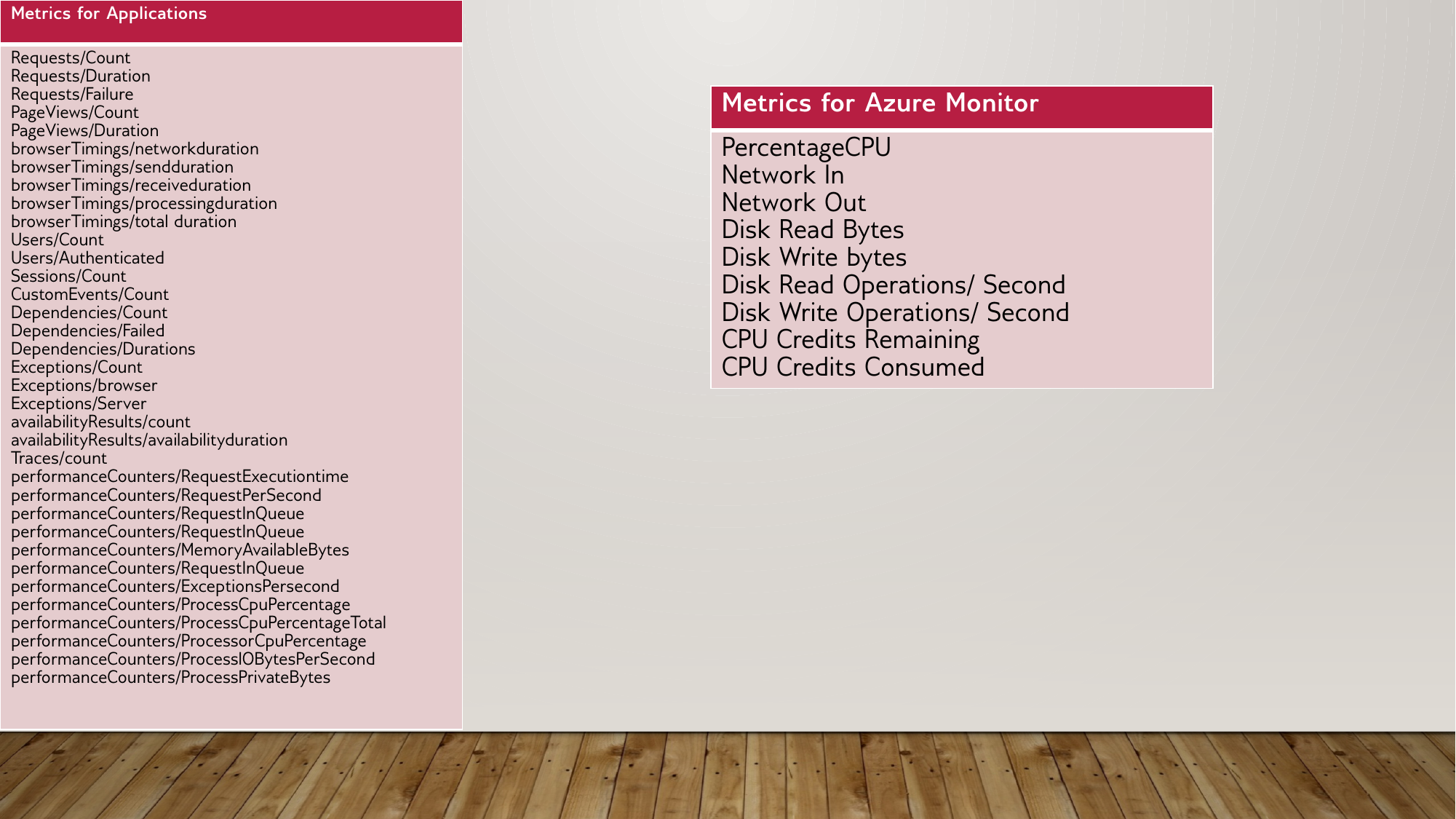

| Metrics for Applications |
| --- |
| Requests/Count Requests/Duration Requests/Failure PageViews/Count PageViews/Duration browserTimings/networkduration browserTimings/sendduration browserTimings/receiveduration browserTimings/processingduration browserTimings/total duration Users/Count Users/Authenticated Sessions/Count CustomEvents/Count Dependencies/Count Dependencies/Failed Dependencies/Durations Exceptions/Count Exceptions/browser Exceptions/Server availabilityResults/count availabilityResults/availabilityduration Traces/count performanceCounters/RequestExecutiontime performanceCounters/RequestPerSecond performanceCounters/RequestInQueue performanceCounters/RequestInQueue performanceCounters/MemoryAvailableBytes performanceCounters/RequestInQueue performanceCounters/ExceptionsPersecond performanceCounters/ProcessCpuPercentage performanceCounters/ProcessCpuPercentageTotal performanceCounters/ProcessorCpuPercentage performanceCounters/ProcessIOBytesPerSecond performanceCounters/ProcessPrivateBytes |
| Metrics for Azure Monitor |
| --- |
| PercentageCPU Network In Network Out Disk Read Bytes Disk Write bytes Disk Read Operations/ Second Disk Write Operations/ Second CPU Credits Remaining CPU Credits Consumed |